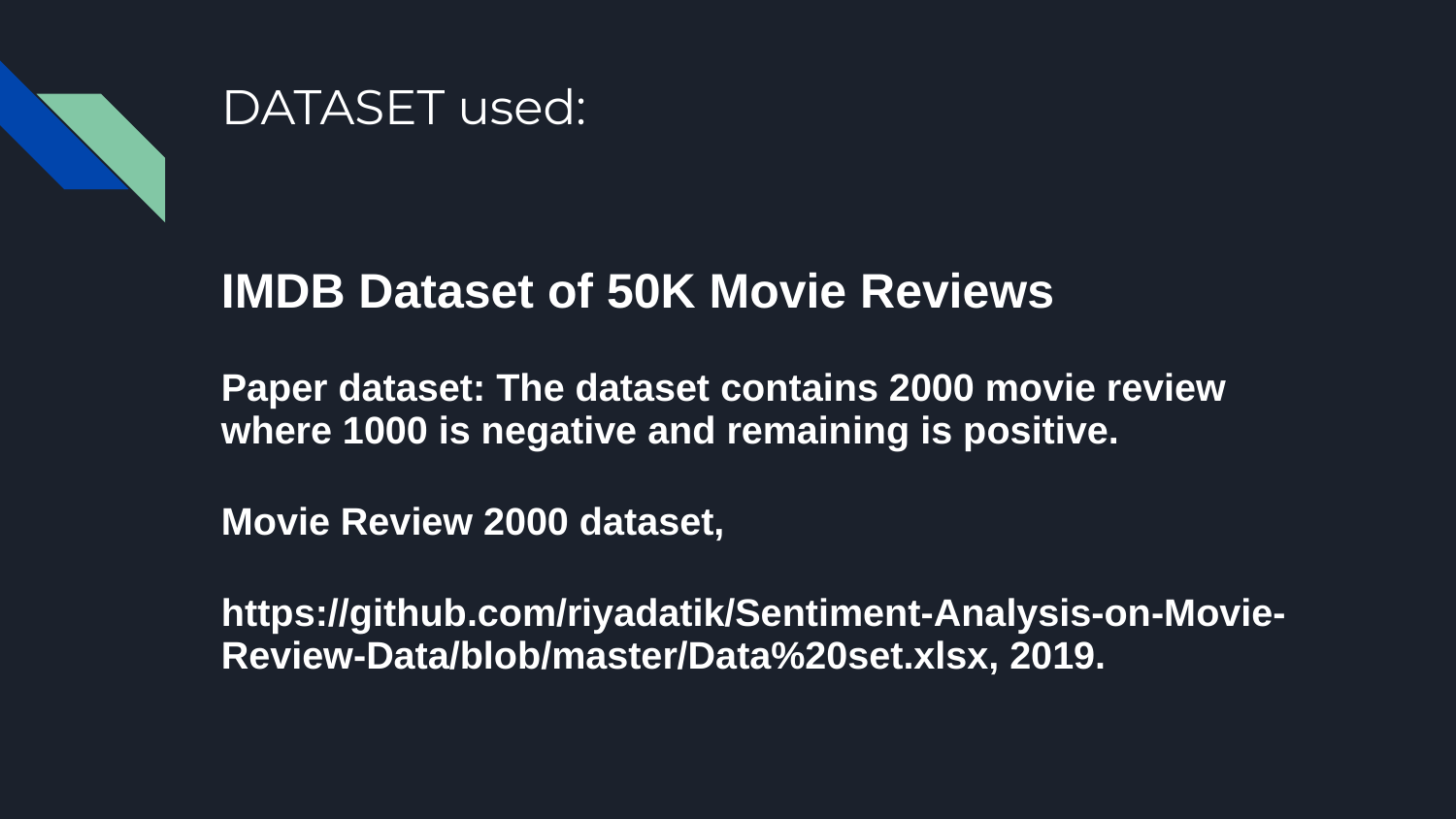

# DATASET used:
IMDB Dataset of 50K Movie Reviews
Paper dataset: The dataset contains 2000 movie review where 1000 is negative and remaining is positive.
Movie Review 2000 dataset,
https://github.com/riyadatik/Sentiment-Analysis-on-Movie-Review-Data/blob/master/Data%20set.xlsx, 2019.